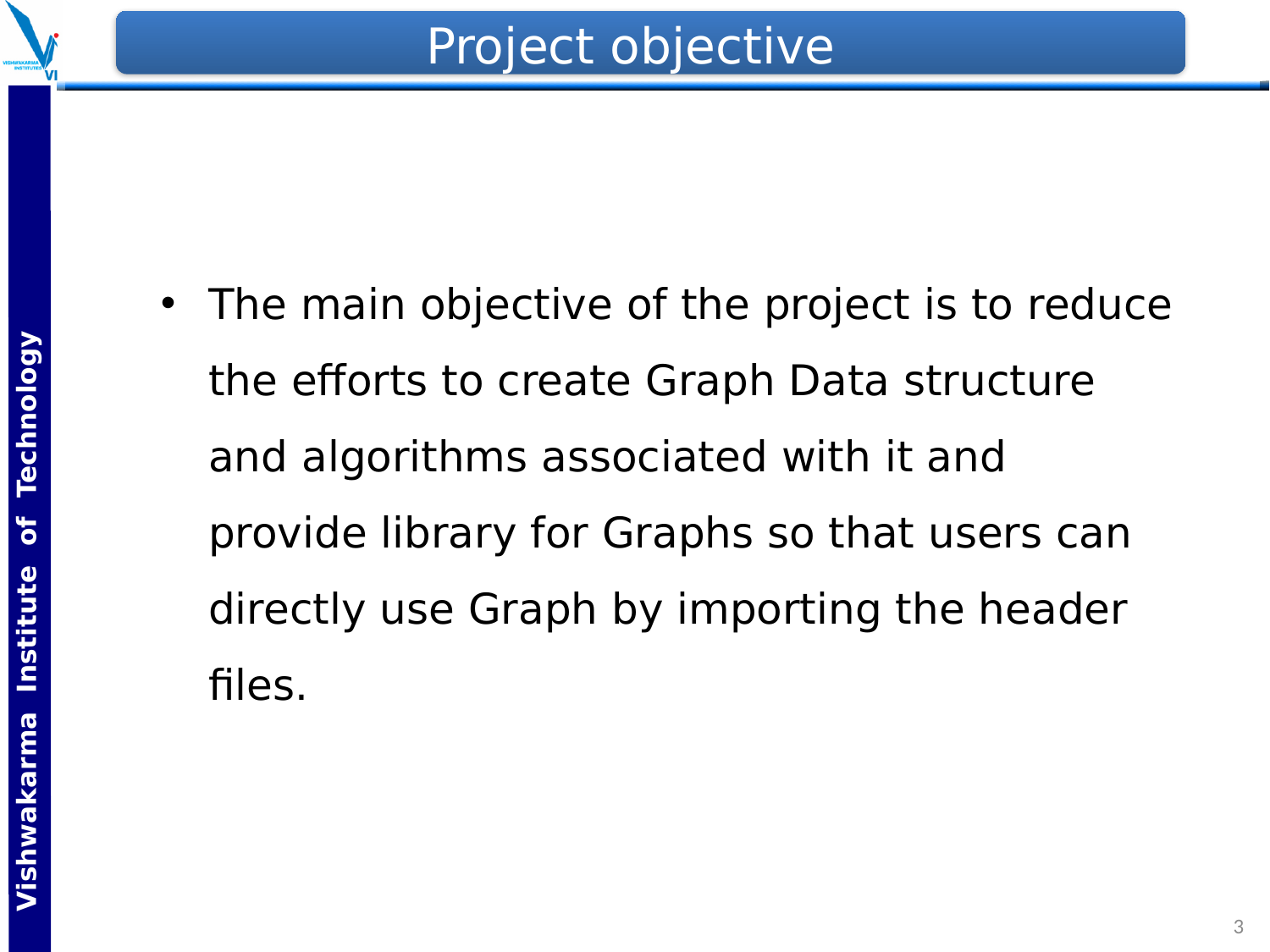

# Project objective

The main objective of the project is to reduce the efforts to create Graph Data structure and algorithms associated with it and provide library for Graphs so that users can directly use Graph by importing the header files.

3